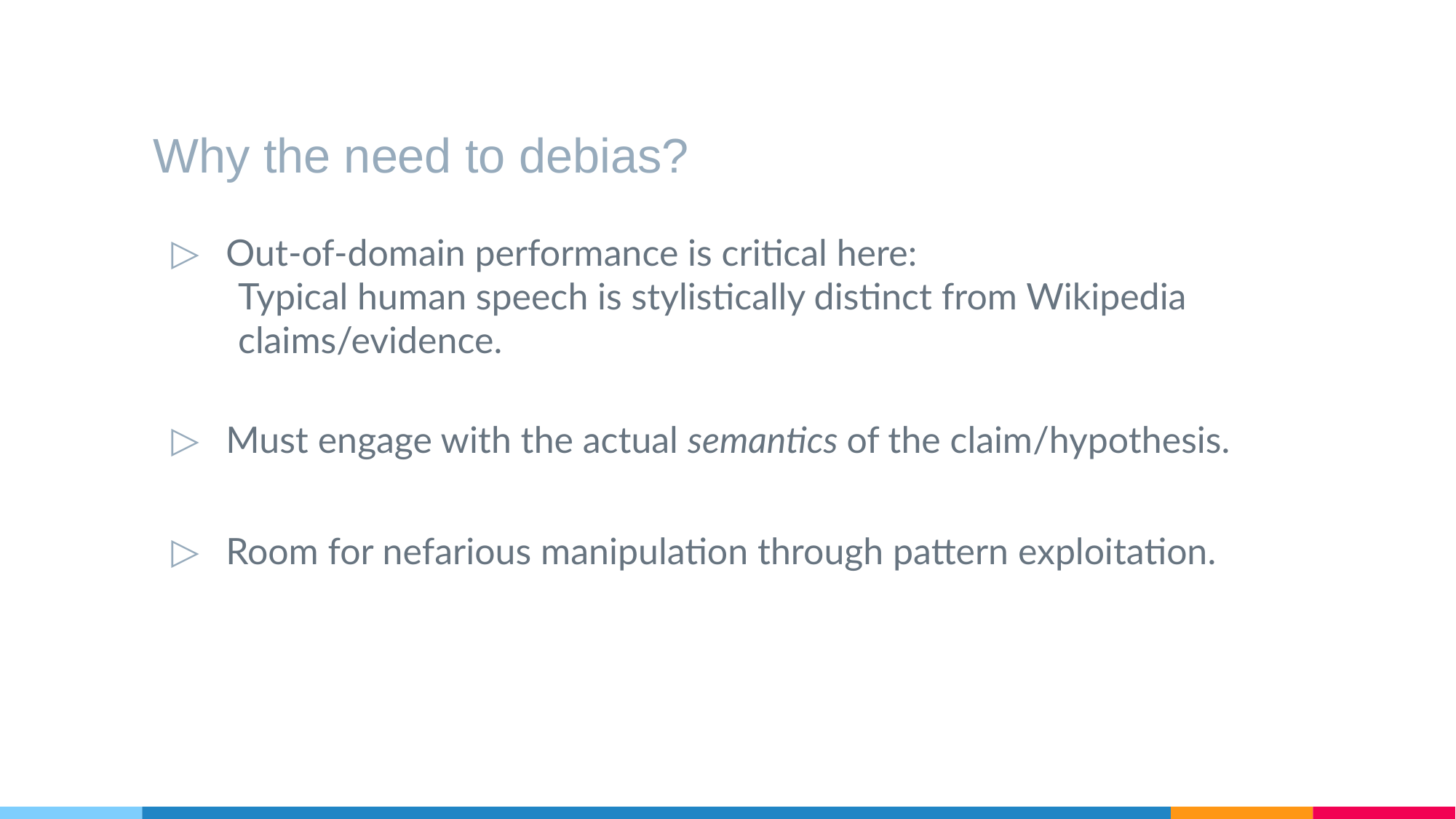

# Why the need to debias?
Out-of-domain performance is critical here:
Typical human speech is stylistically distinct from Wikipedia claims/evidence.

Must engage with the actual semantics of the claim/hypothesis.

Room for nefarious manipulation through pattern exploitation.